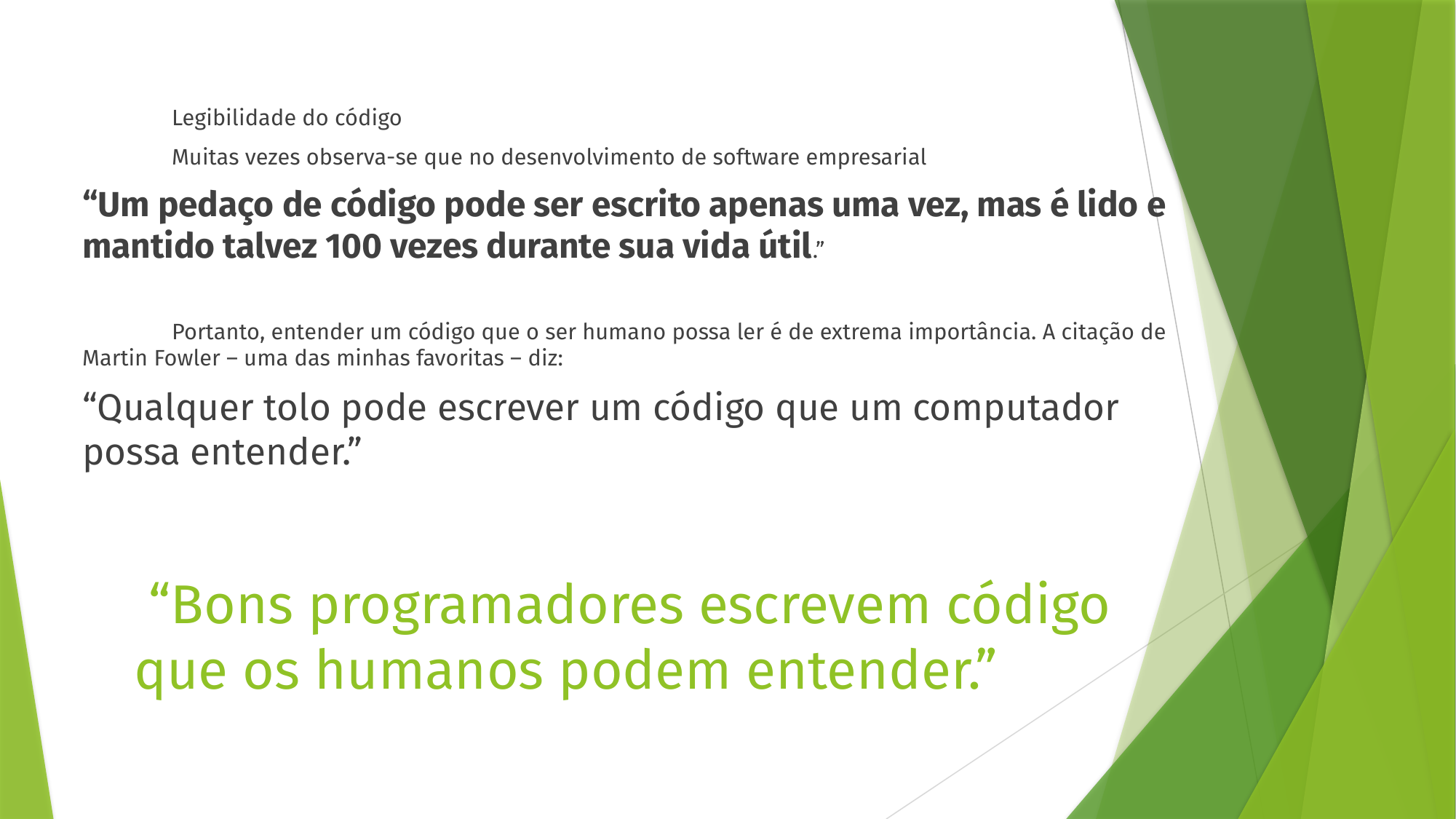

Legibilidade do código
	Muitas vezes observa-se que no desenvolvimento de software empresarial
“Um pedaço de código pode ser escrito apenas uma vez, mas é lido e mantido talvez 100 vezes durante sua vida útil.”

	Portanto, entender um código que o ser humano possa ler é de extrema importância. A citação de Martin Fowler – uma das minhas favoritas – diz:
“Qualquer tolo pode escrever um código que um computador possa entender.”

# “Bons programadores escrevem código que os humanos podem entender.”